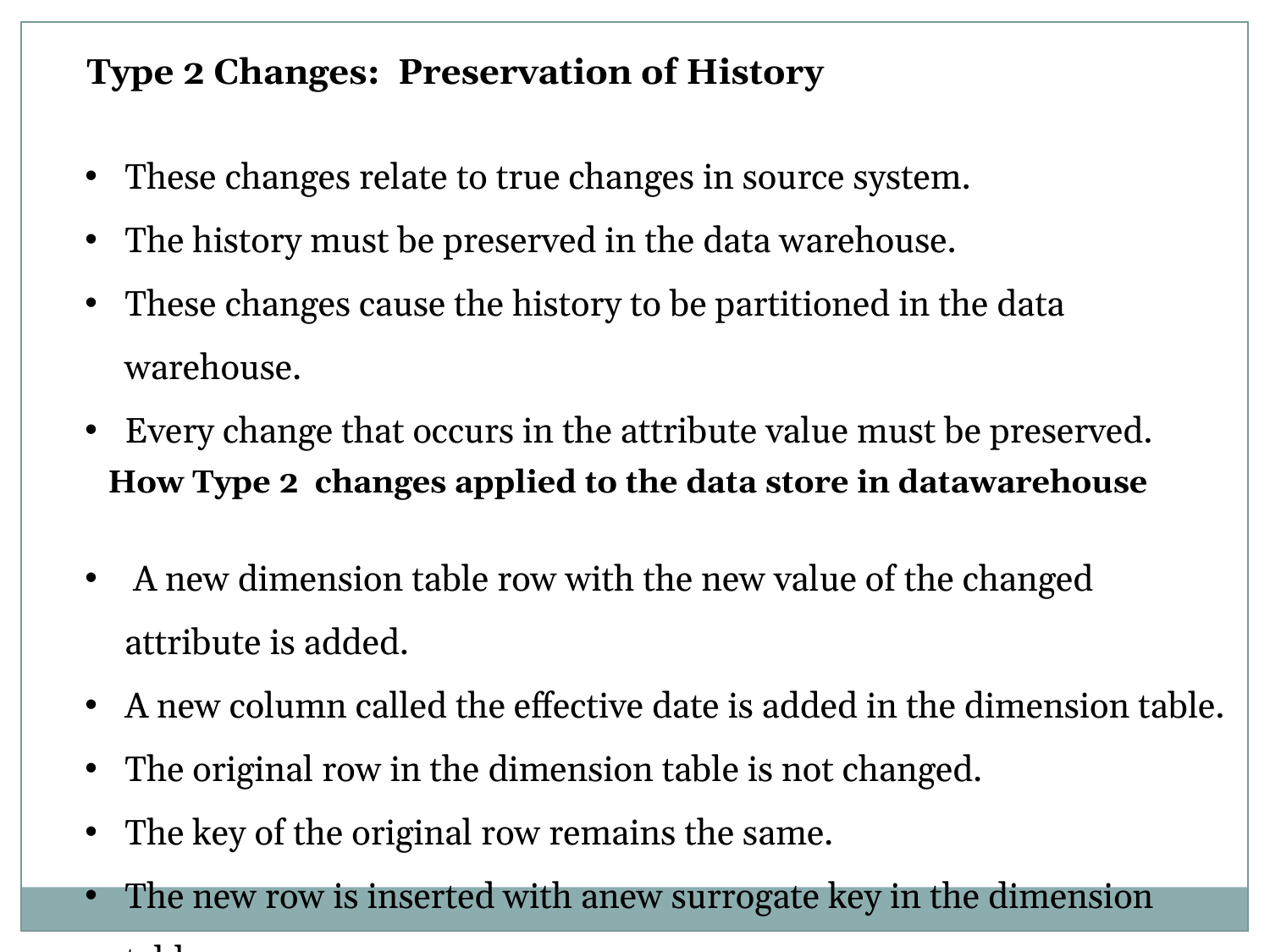

Type 2 Changes:  Preservation of History
These changes relate to true changes in source system.
The history must be preserved in the data warehouse.
These changes cause the history to be partitioned in the data warehouse.
Every change that occurs in the attribute value must be preserved.
How Type 2  changes applied to the data store in datawarehouse
 A new dimension table row with the new value of the changed attribute is added.
A new column called the effective date is added in the dimension table.
The original row in the dimension table is not changed.
The key of the original row remains the same.
The new row is inserted with anew surrogate key in the dimension table.